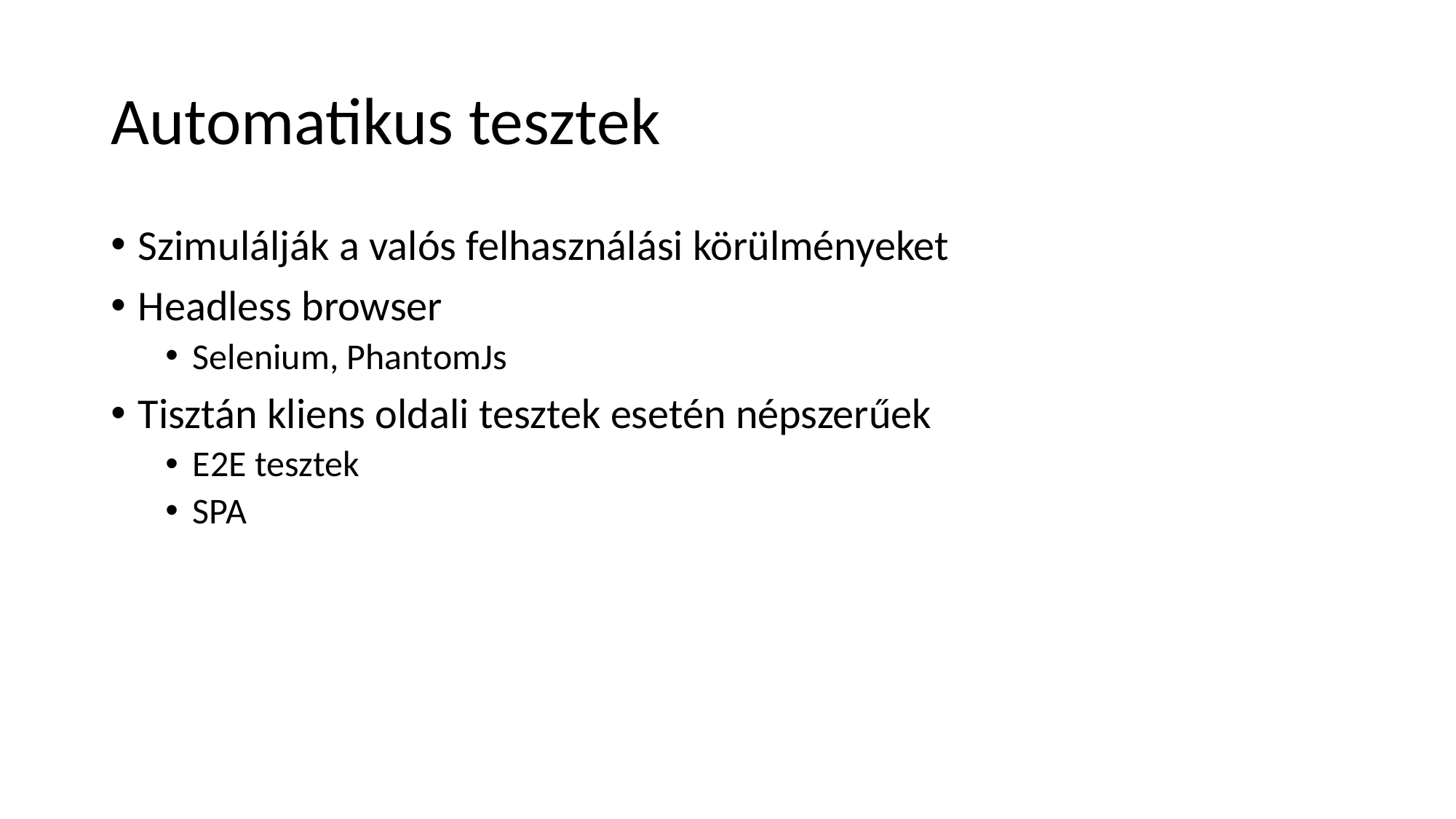

# Automatikus tesztek
Szimulálják a valós felhasználási körülményeket
Headless browser
Selenium, PhantomJs
Tisztán kliens oldali tesztek esetén népszerűek
E2E tesztek
SPA